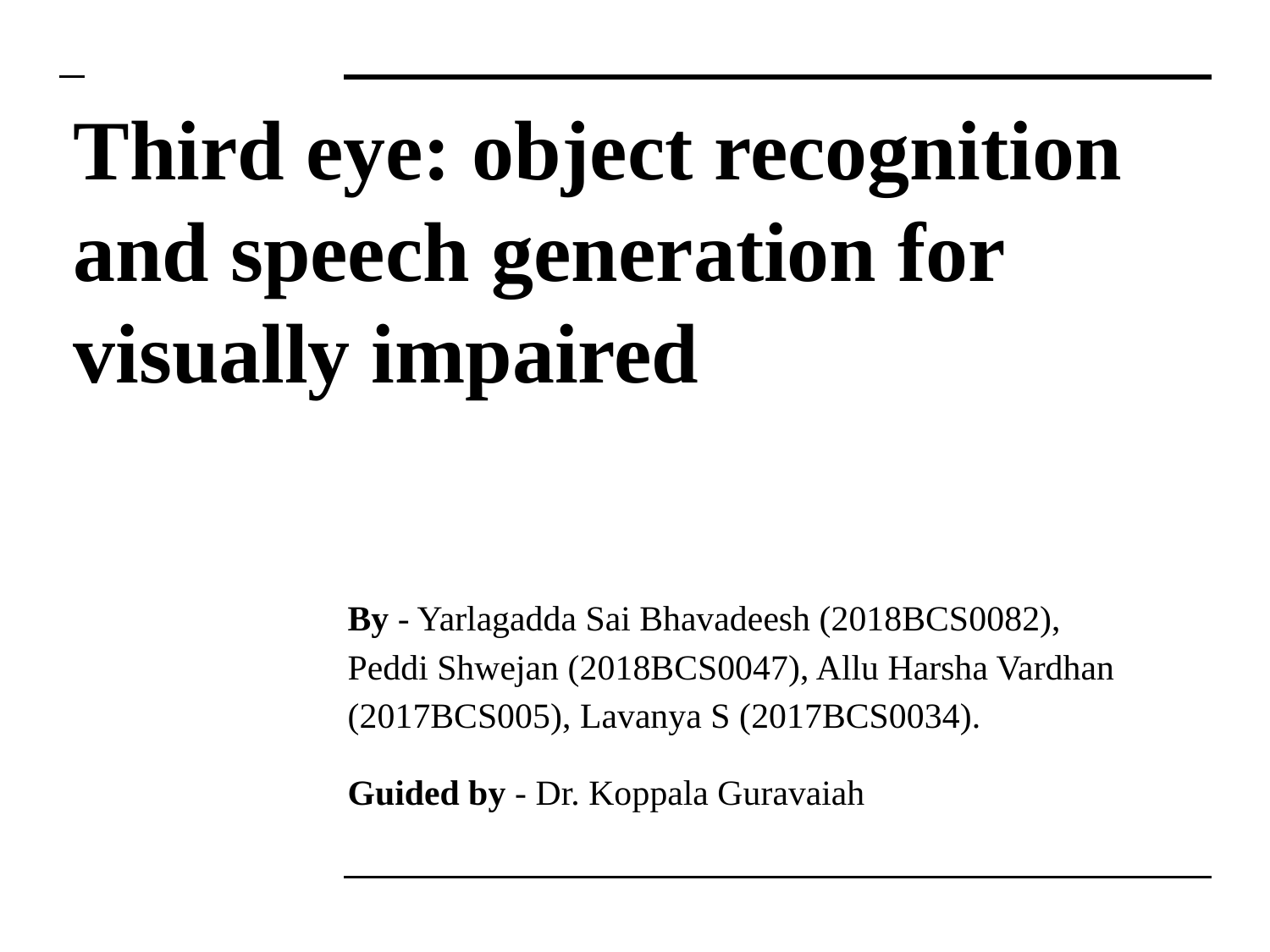

# Third eye: object recognition and speech generation for visually impaired
By - Yarlagadda Sai Bhavadeesh (2018BCS0082),
Peddi Shwejan (2018BCS0047), Allu Harsha Vardhan (2017BCS005), Lavanya S (2017BCS0034).
Guided by - Dr. Koppala Guravaiah